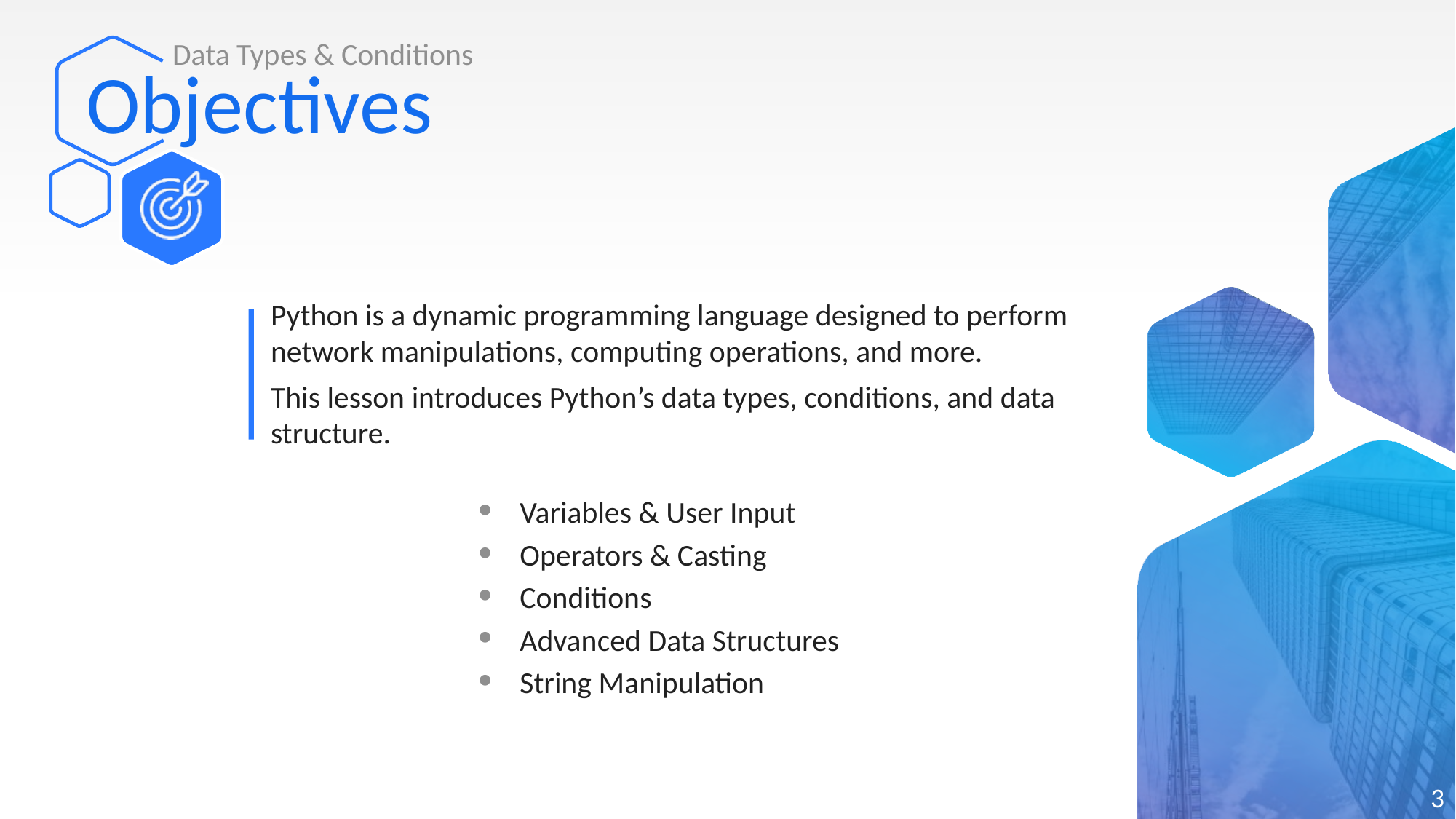

Data Types & Conditions
# Objectives
Python is a dynamic programming language designed to perform network manipulations, computing operations, and more.
This lesson introduces Python’s data types, conditions, and data structure.
Variables & User Input
Operators & Casting
Conditions
Advanced Data Structures
String Manipulation